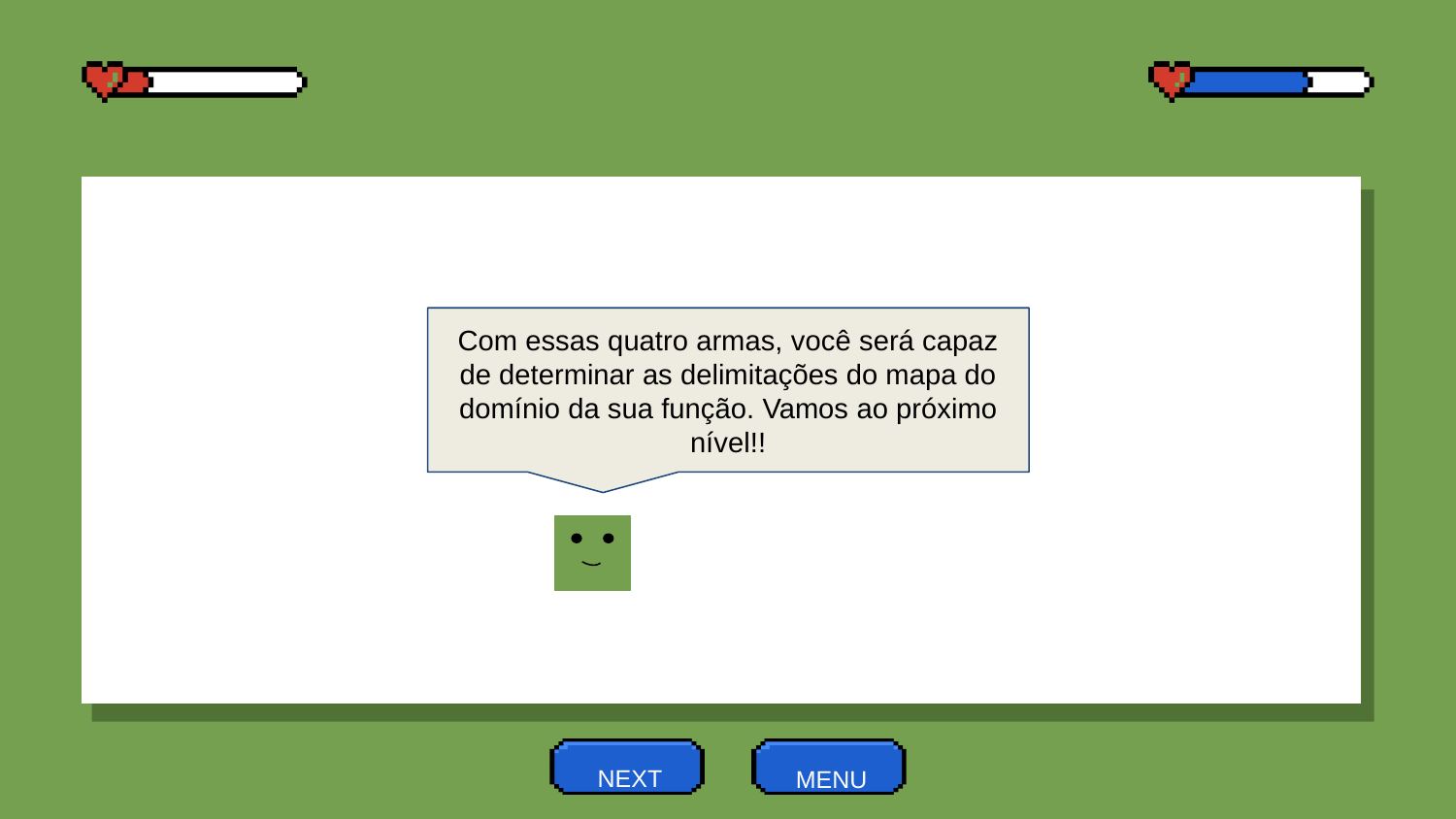

Com essas quatro armas, você será capaz de determinar as delimitações do mapa do domínio da sua função. Vamos ao próximo nível!!

NEXT

MENU